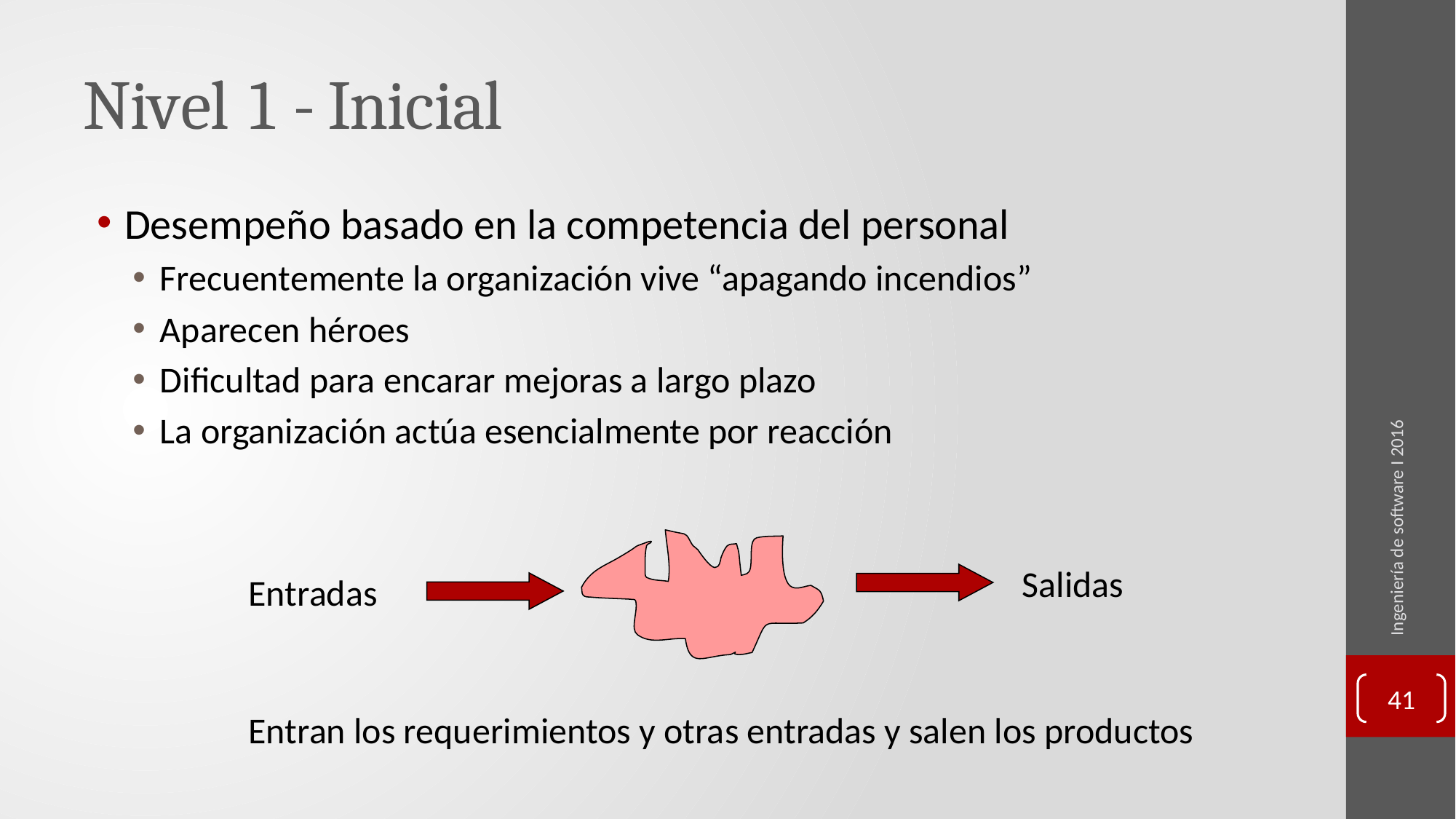

# Nivel 1 - Inicial
Desempeño basado en la competencia del personal
Frecuentemente la organización vive “apagando incendios”
Aparecen héroes
Dificultad para encarar mejoras a largo plazo
La organización actúa esencialmente por reacción

Ingeniería de software I 2016

Salidas
Entradas

41
Entran los requerimientos y otras entradas y salen los productos